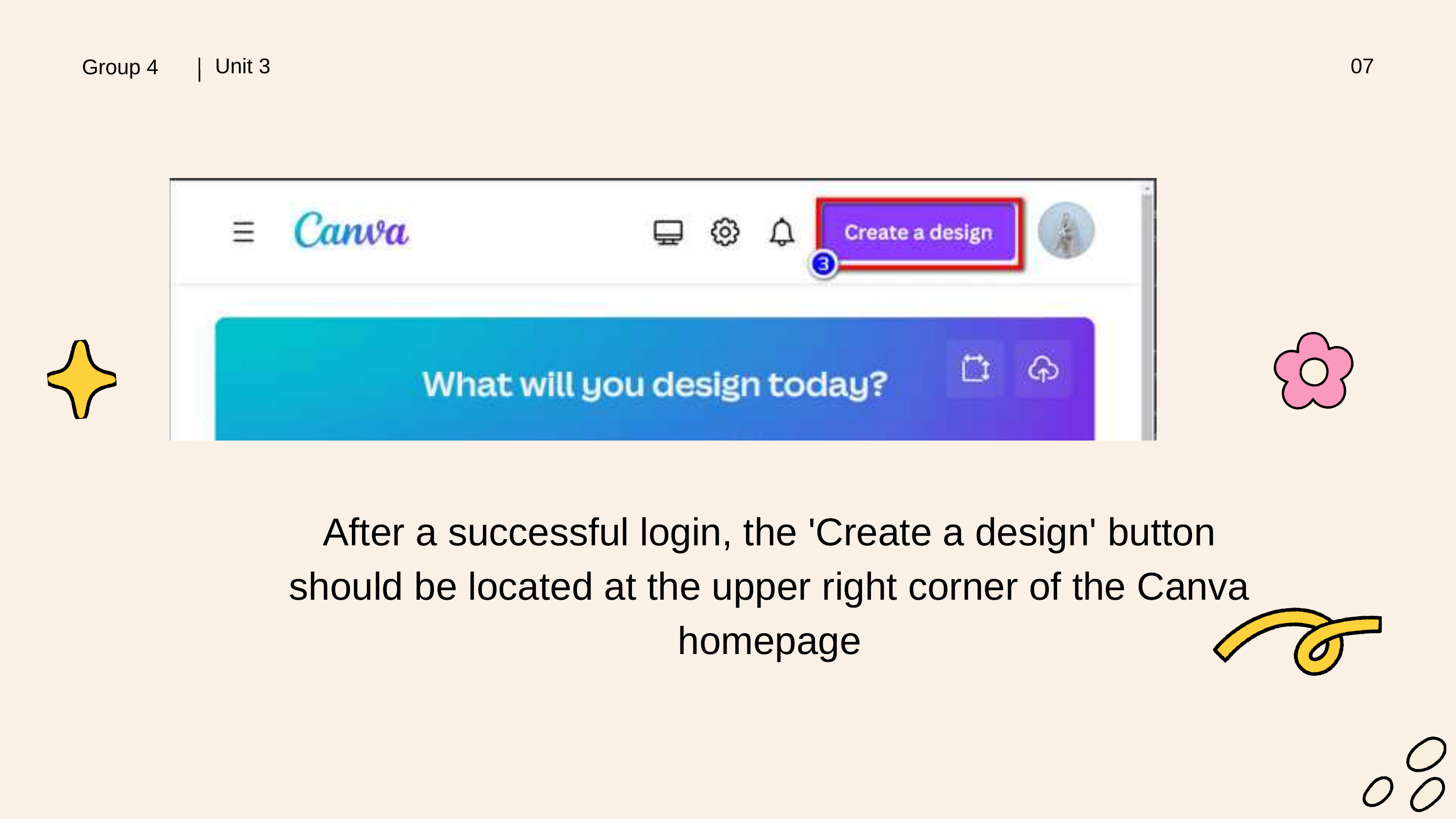

Unit 3
07
Group 4

After a successful login, the 'Create a design' button should be located at the upper right corner of the Canva homepage